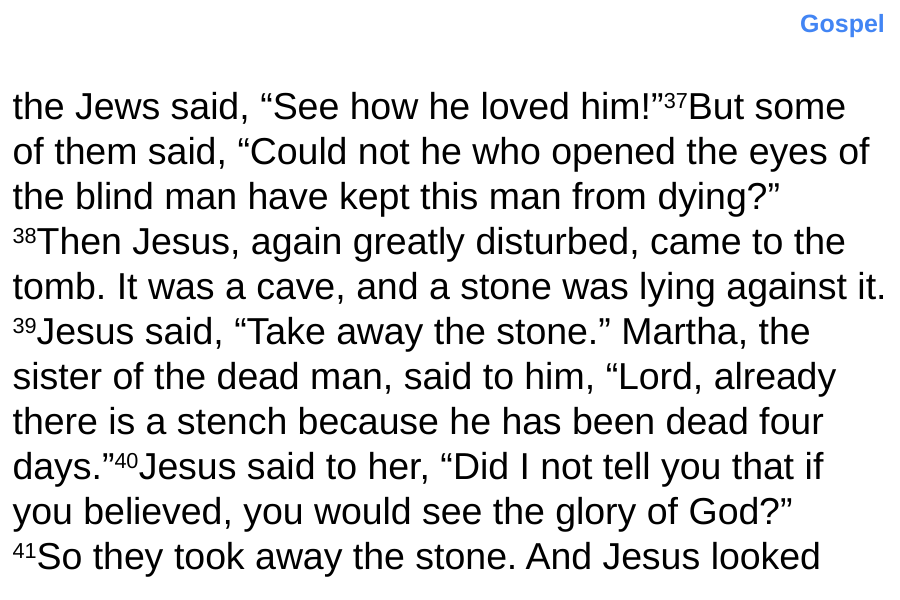

Gospel
the Jews said, “See how he loved him!”37But some
of them said, “Could not he who opened the eyes of
the blind man have kept this man from dying?”
38Then Jesus, again greatly disturbed, came to the
tomb. It was a cave, and a stone was lying against it.
39Jesus said, “Take away the stone.” Martha, the
sister of the dead man, said to him, “Lord, already
there is a stench because he has been dead four
days.”40Jesus said to her, “Did I not tell you that if
you believed, you would see the glory of God?”
41So they took away the stone. And Jesus looked